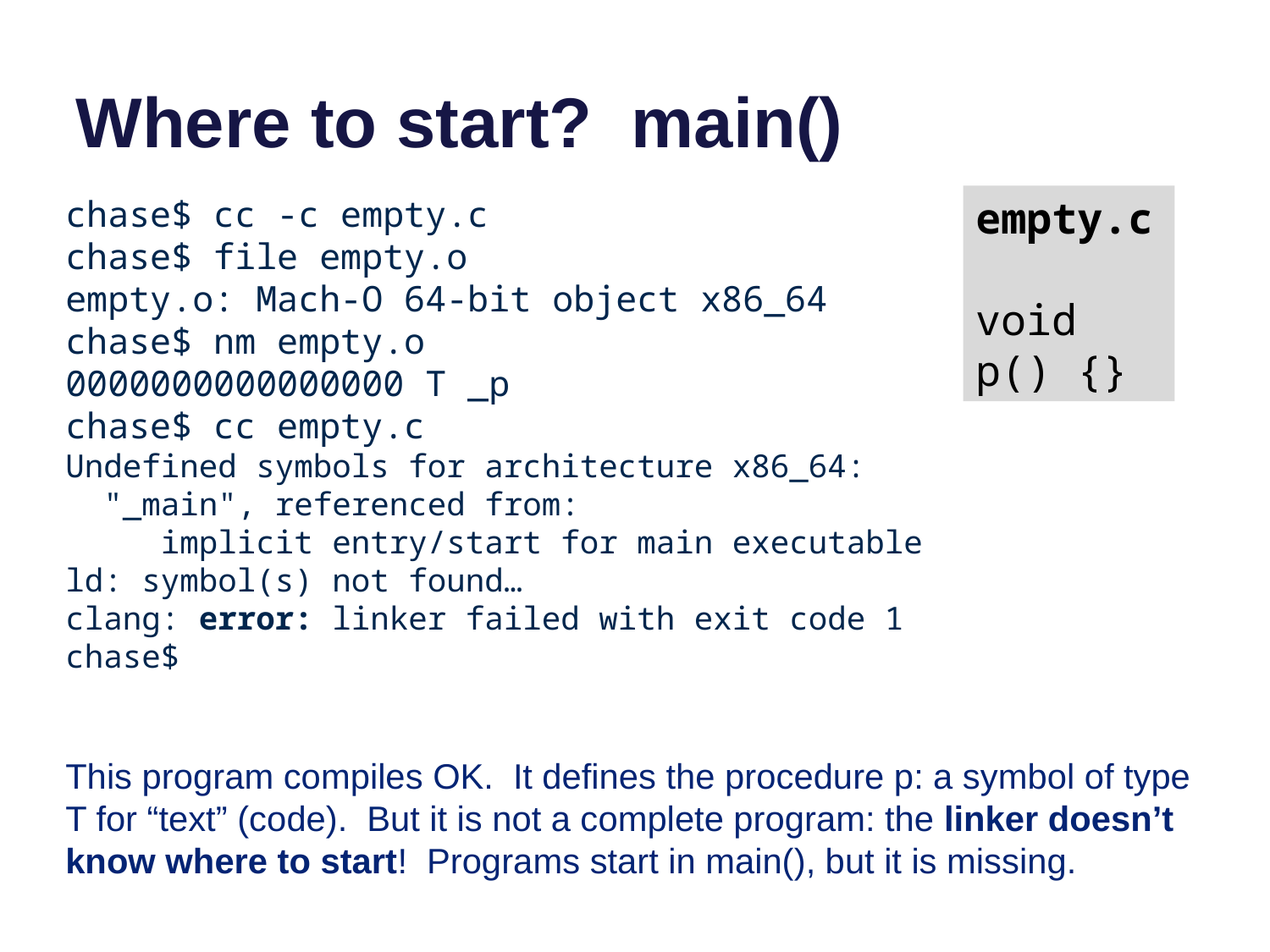

# Where to start?  main()
chase$ cc -c empty.c
chase$ file empty.o
empty.o: Mach-O 64-bit object x86_64
chase$ nm empty.o
0000000000000000 T _p
chase$ cc empty.c
Undefined symbols for architecture x86_64:
  "_main", referenced from:
     implicit entry/start for main executable
ld: symbol(s) not found…
clang: error: linker failed with exit code 1
chase$
empty.c

void
p() {}
This program compiles OK.  It defines the procedure p: a symbol of type T for “text” (code).  But it is not a complete program: the linker doesn’t know where to start!  Programs start in main(), but it is missing.